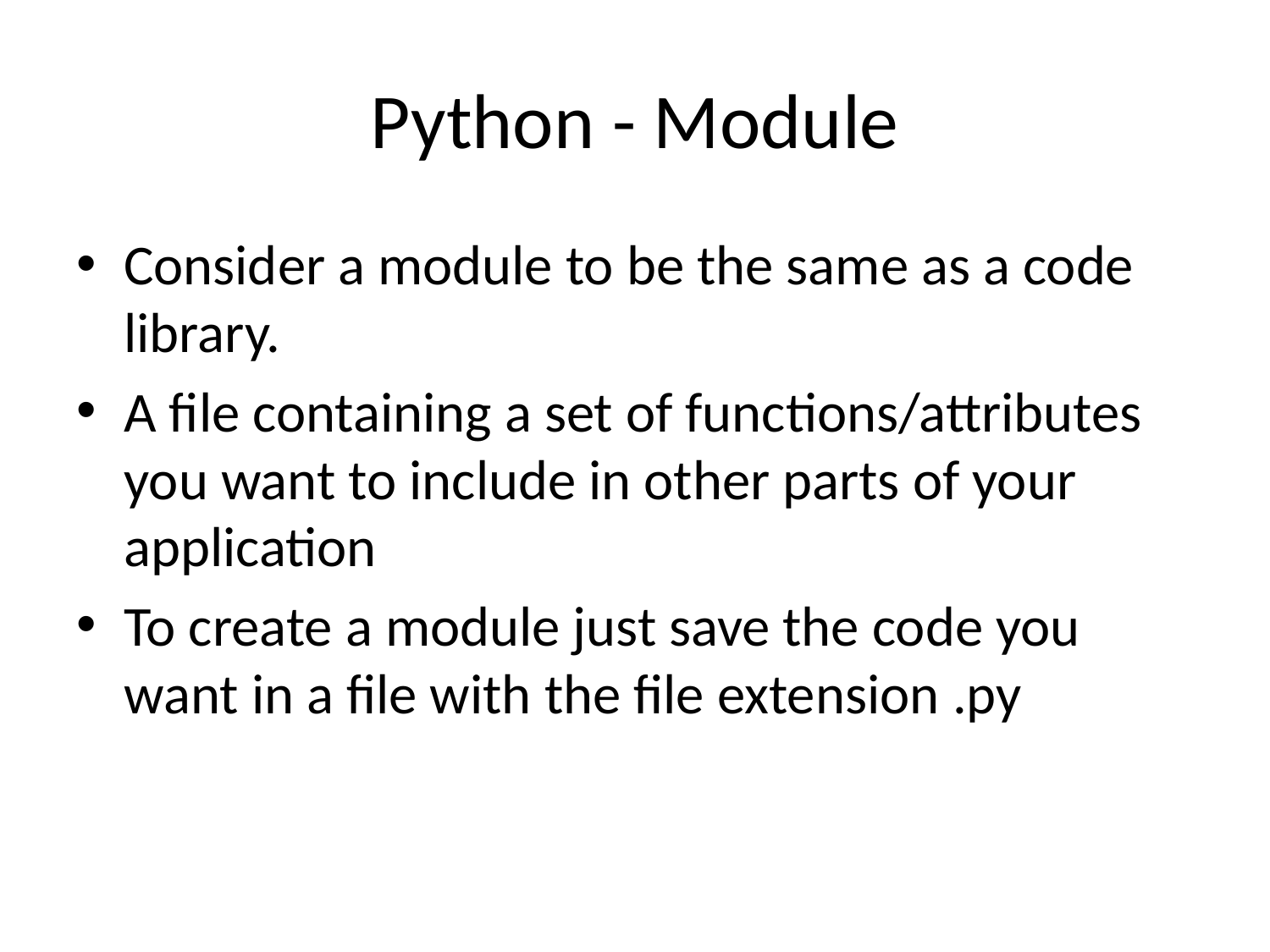

# Python - Module
Consider a module to be the same as a code library.
A file containing a set of functions/attributes you want to include in other parts of your application
To create a module just save the code you want in a file with the file extension .py